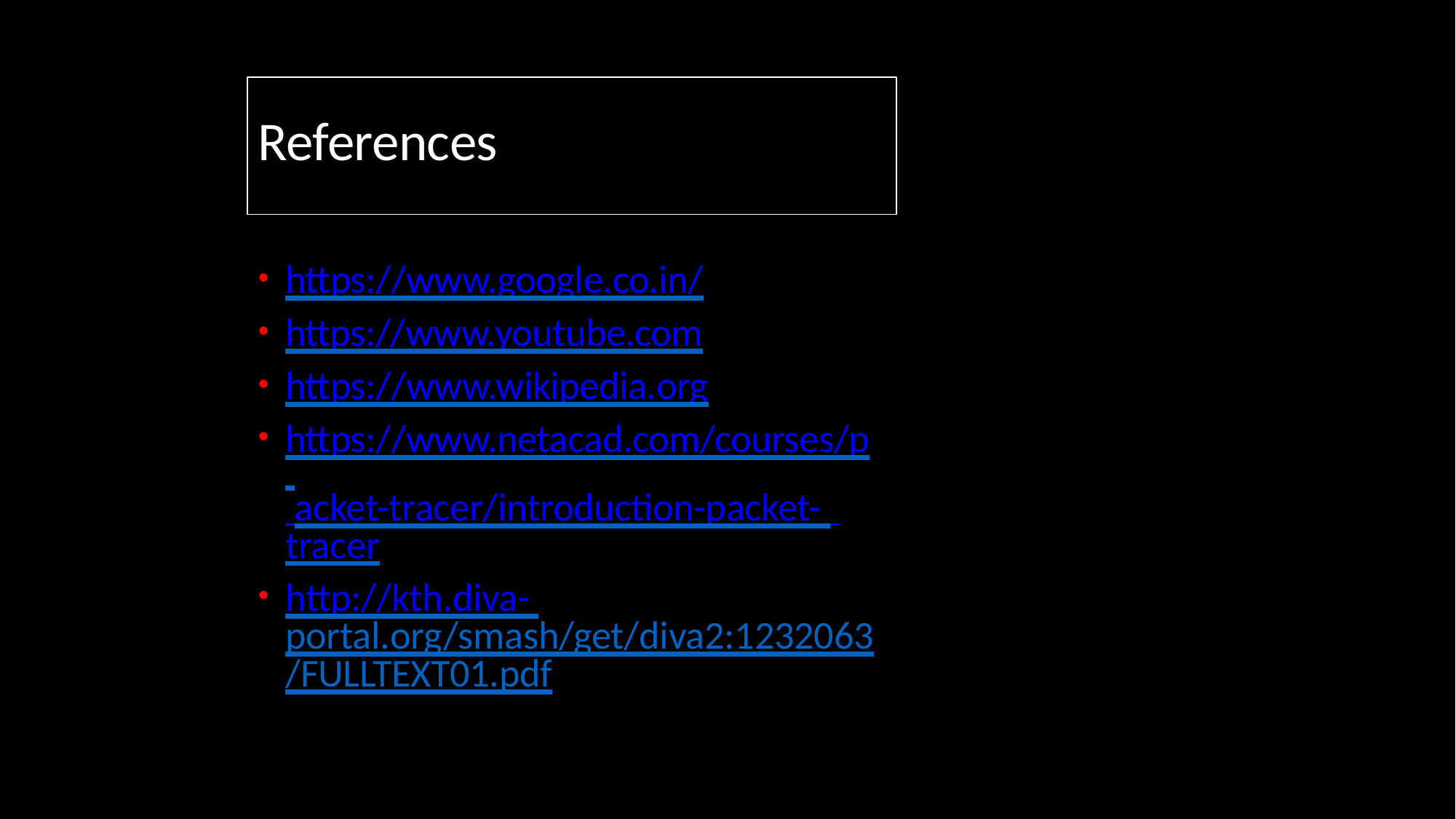

# References
https://www.google.co.in/
https://www.youtube.com
https://www.wikipedia.org
https://www.netacad.com/courses/p  acket-tracer/introduction-packet-  tracer
http://kth.diva-  portal.org/smash/get/diva2:1232063
/FULLTEXT01.pdf